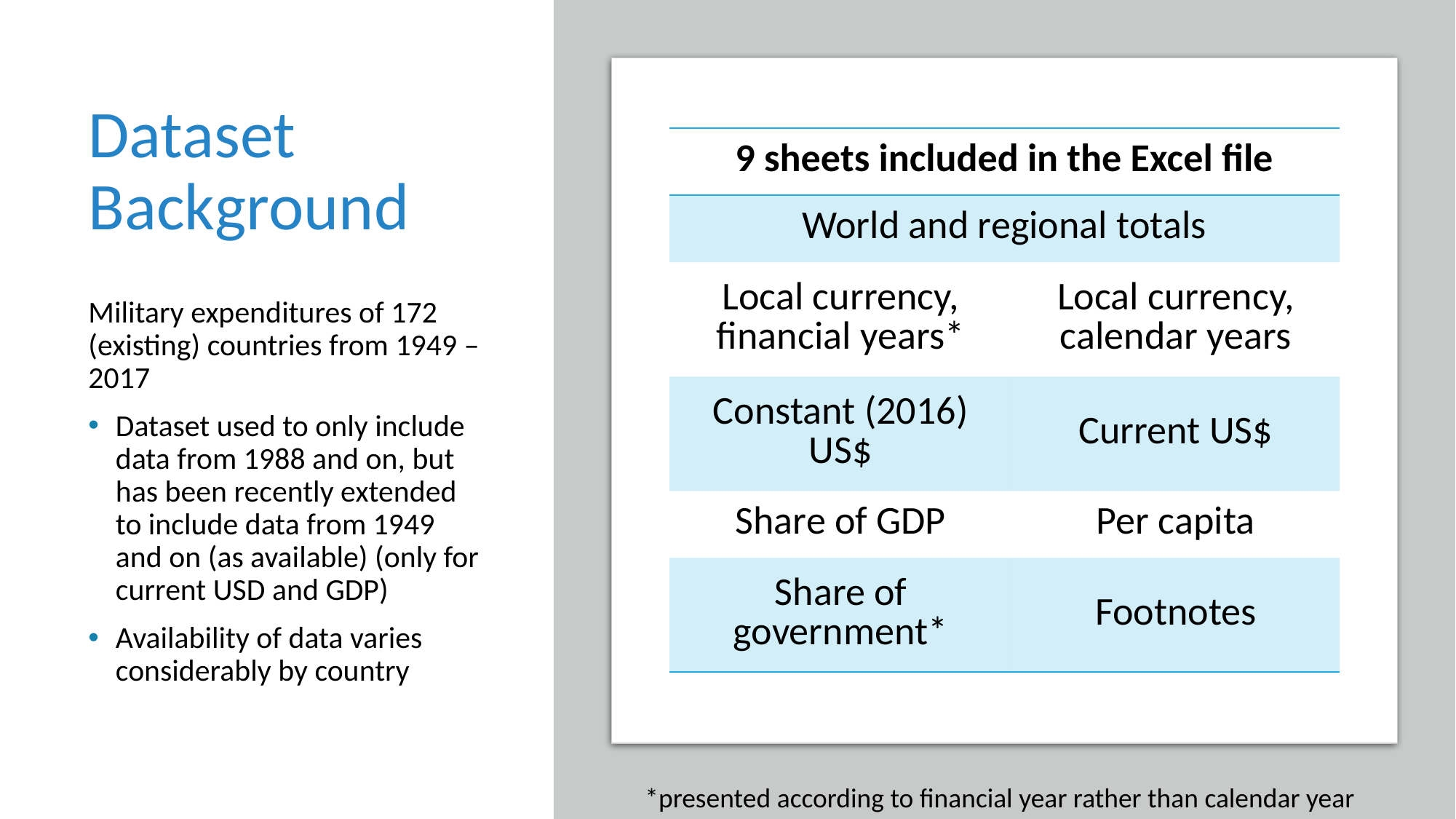

# Dataset Background
| 9 sheets included in the Excel file |  |
| --- | --- |
| World and regional totals |  |
| Local currency, financial years\* | Local currency, calendar years |
| Constant (2016) US$ | Current US$ |
| Share of GDP | Per capita |
| Share of government\* | Footnotes |
Military expenditures of 172 (existing) countries from 1949 – 2017
Dataset used to only include data from 1988 and on, but has been recently extended to include data from 1949 and on (as available) (only for current USD and GDP)
Availability of data varies considerably by country

*presented according to financial year rather than calendar year